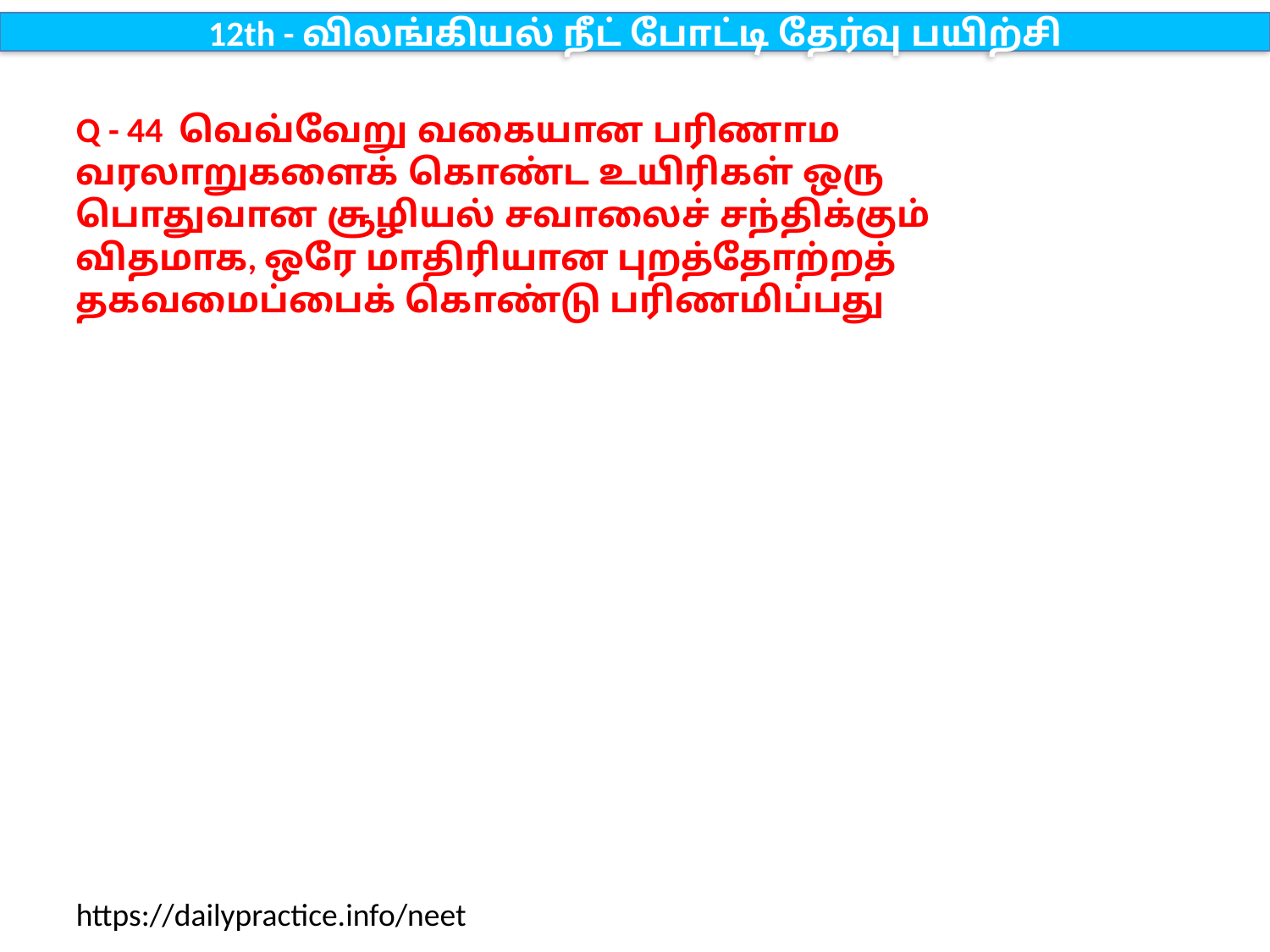

12th - விலங்கியல் நீட் போட்டி தேர்வு பயிற்சி

Q - 44  வெவ்வேறு வகையான பரிணாம வரலாறுகளைக் கொண்ட உயிரிகள் ஒரு பொதுவான சூழியல் சவாலைச் சந்திக்கும் விதமாக, ஒரே மாதிரியான புறத்தோற்றத் தகவமைப்பைக் கொண்டு பரிணமிப்பது

https://dailypractice.info/neet